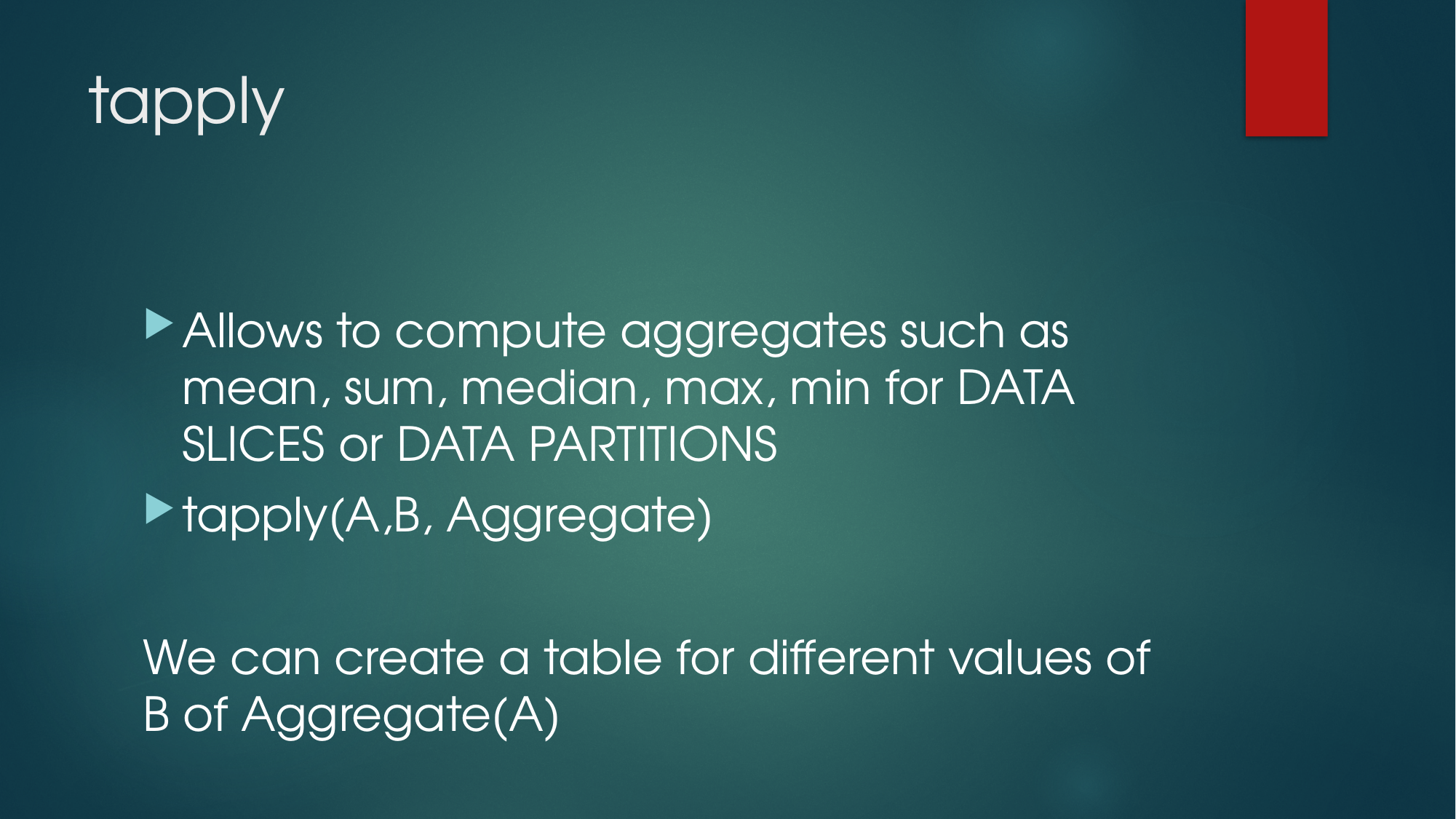

# tapply

Allows to compute aggregates such as mean, sum, median, max, min for DATA SLICES or DATA PARTITIONS
tapply(A,B, Aggregate)

We can create a table for different values of B of Aggregate(A)